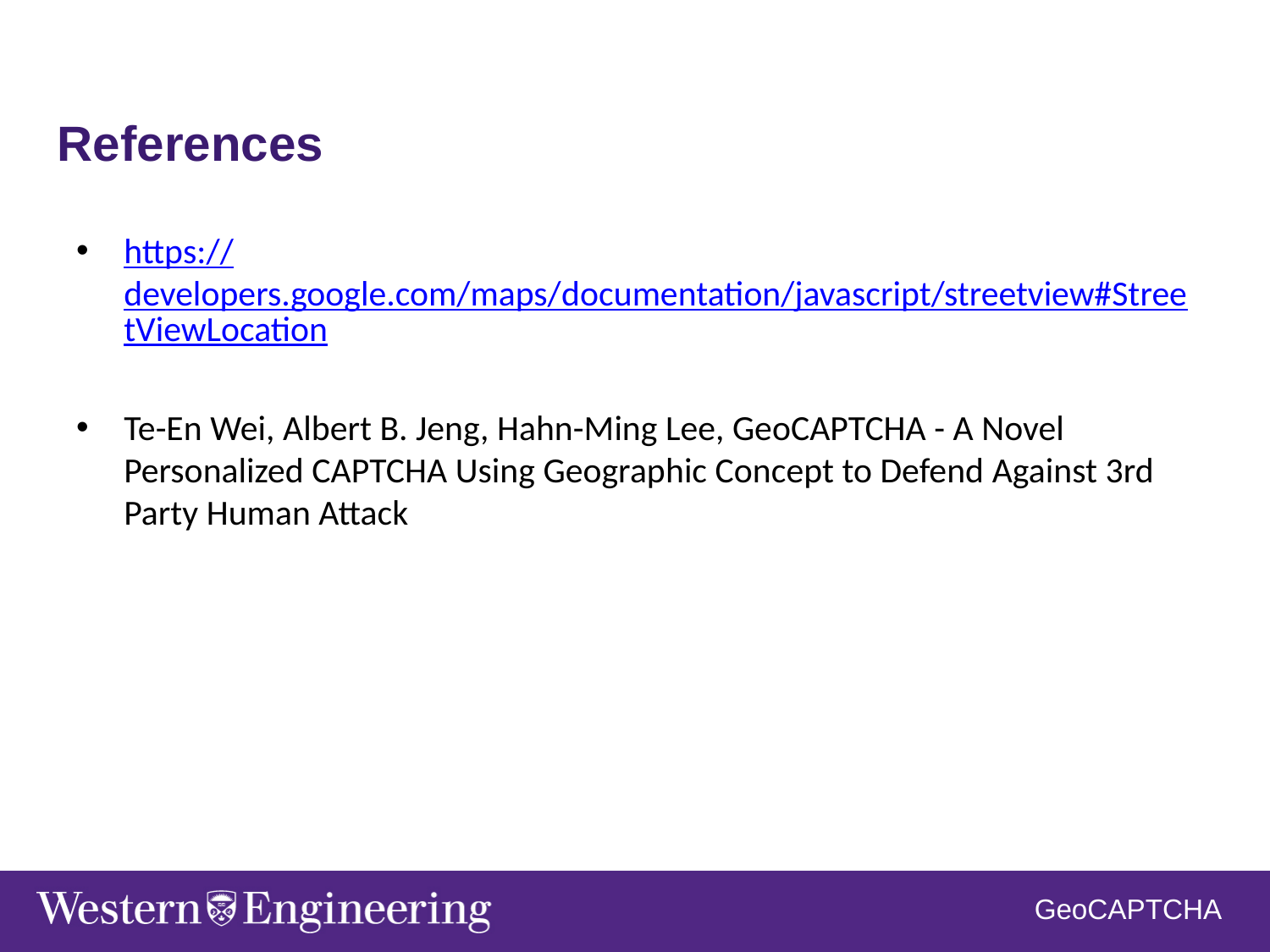

# References
https://developers.google.com/maps/documentation/javascript/streetview#StreetViewLocation

Te-En Wei, Albert B. Jeng, Hahn-Ming Lee, GeoCAPTCHA - A Novel Personalized CAPTCHA Using Geographic Concept to Defend Against 3rd Party Human Attack
GeoCAPTCHA